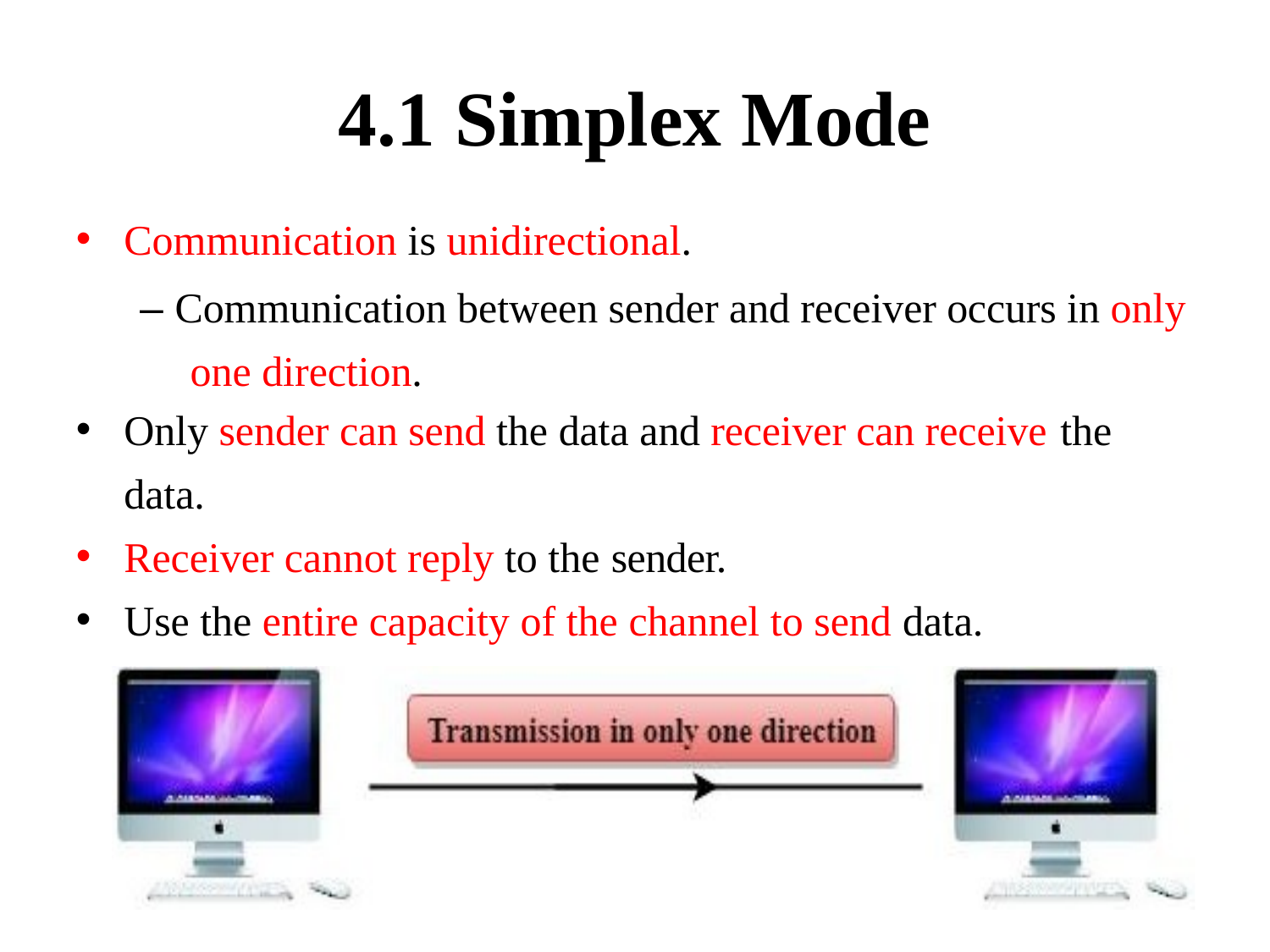

# 4.1 Simplex Mode
Communication is unidirectional.
– Communication between sender and receiver occurs in only  one direction.
Only sender can send the data and receiver can receive the
data.
Receiver cannot reply to the sender.
Use the entire capacity of the channel to send data.